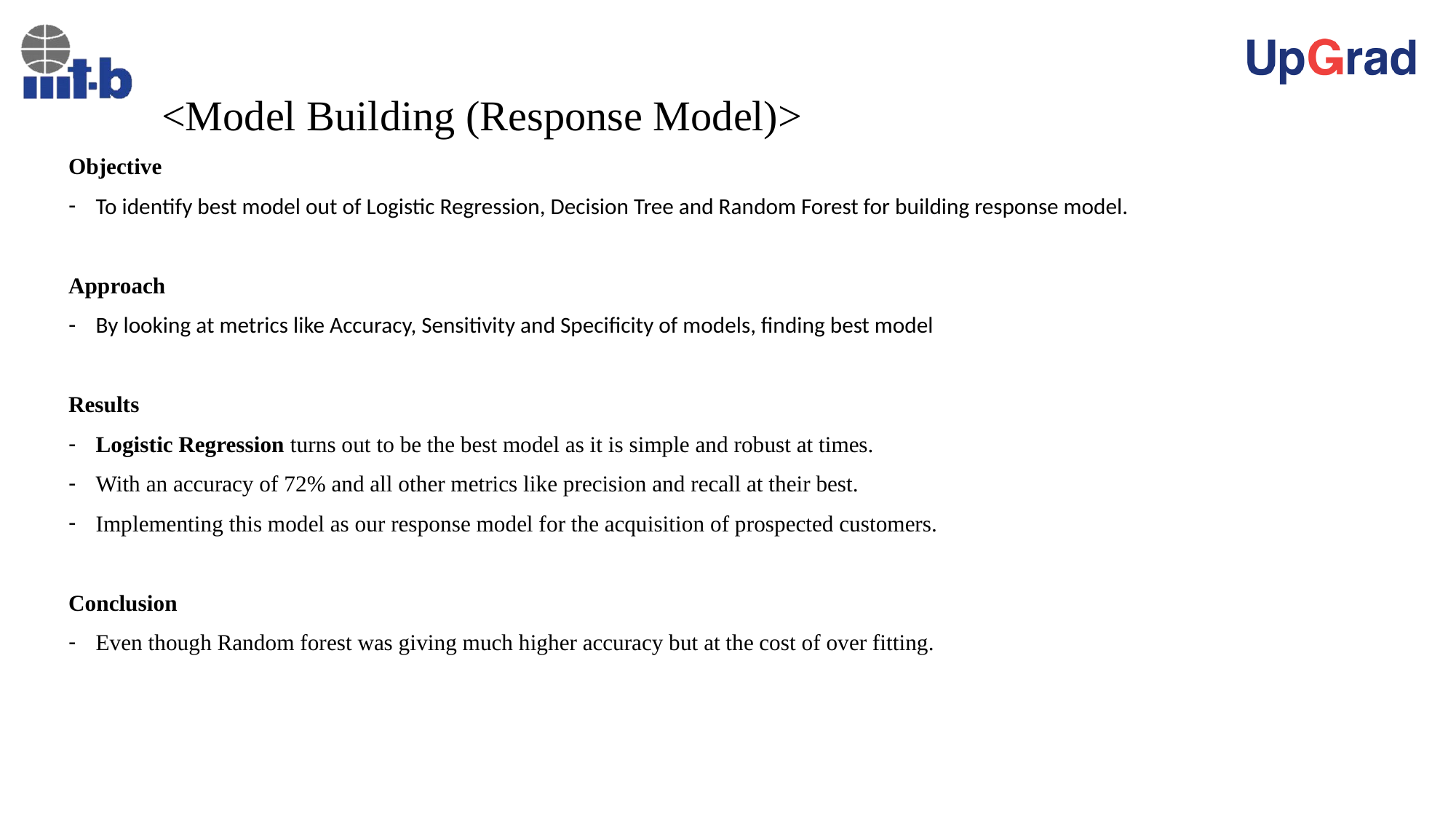

# <Model Building (Response Model)>
Objective
To identify best model out of Logistic Regression, Decision Tree and Random Forest for building response model.

Approach
By looking at metrics like Accuracy, Sensitivity and Specificity of models, finding best model

Results
Logistic Regression turns out to be the best model as it is simple and robust at times.
With an accuracy of 72% and all other metrics like precision and recall at their best.
Implementing this model as our response model for the acquisition of prospected customers.

Conclusion
Even though Random forest was giving much higher accuracy but at the cost of over fitting.